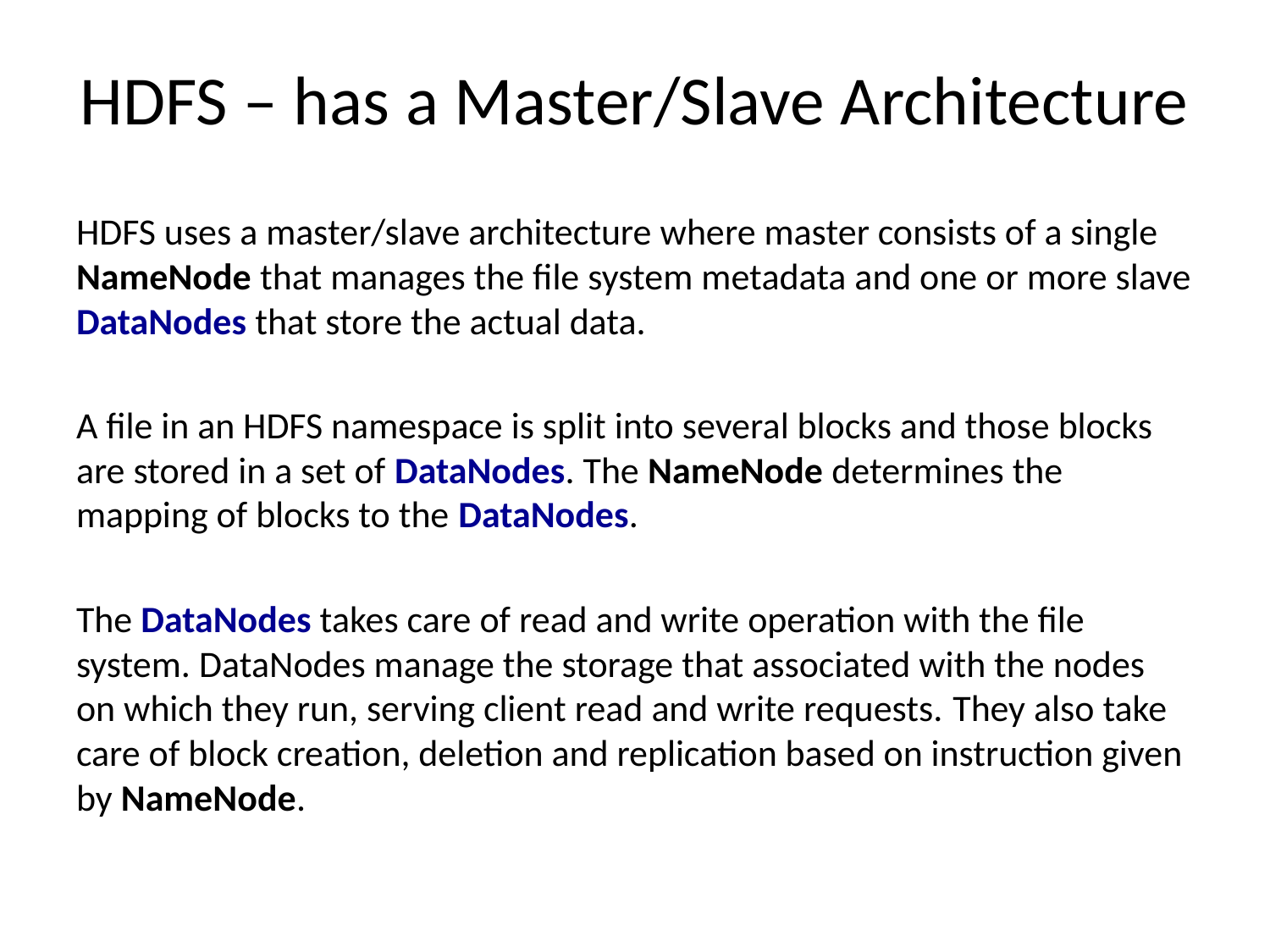

# HDFS – has a Master/Slave Architecture
HDFS uses a master/slave architecture where master consists of a single NameNode that manages the file system metadata and one or more slave DataNodes that store the actual data.

A file in an HDFS namespace is split into several blocks and those blocks are stored in a set of DataNodes. The NameNode determines the mapping of blocks to the DataNodes.

The DataNodes takes care of read and write operation with the file system. DataNodes manage the storage that associated with the nodes on which they run, serving client read and write requests. They also take care of block creation, deletion and replication based on instruction given by NameNode.